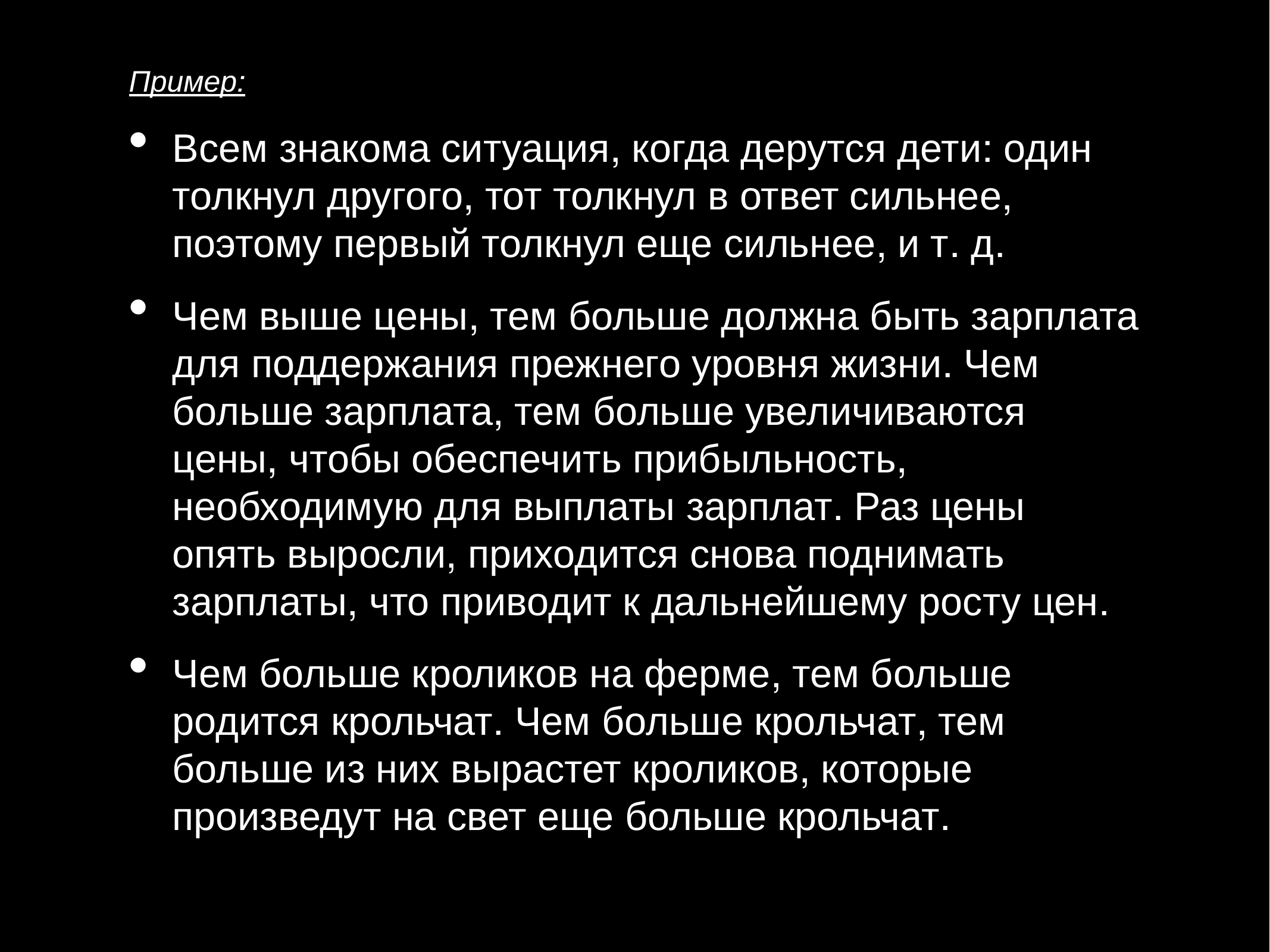

25
Пример:
Всем знакома ситуация, когда дерутся дети: один толкнул другого, тот толкнул в ответ сильнее, поэтому первый толкнул еще сильнее, и т. д.
Чем выше цены, тем больше должна быть зарплата для поддержания прежнего уровня жизни. Чем больше зарплата, тем больше увеличиваются цены, чтобы обеспечить прибыльность, необходимую для выплаты зарплат. Раз цены опять выросли, приходится снова поднимать зарплаты, что приводит к дальнейшему росту цен.
Чем больше кроликов на ферме, тем больше родится крольчат. Чем больше крольчат, тем больше из них вырастет кроликов, которые произведут на свет еще больше крольчат.